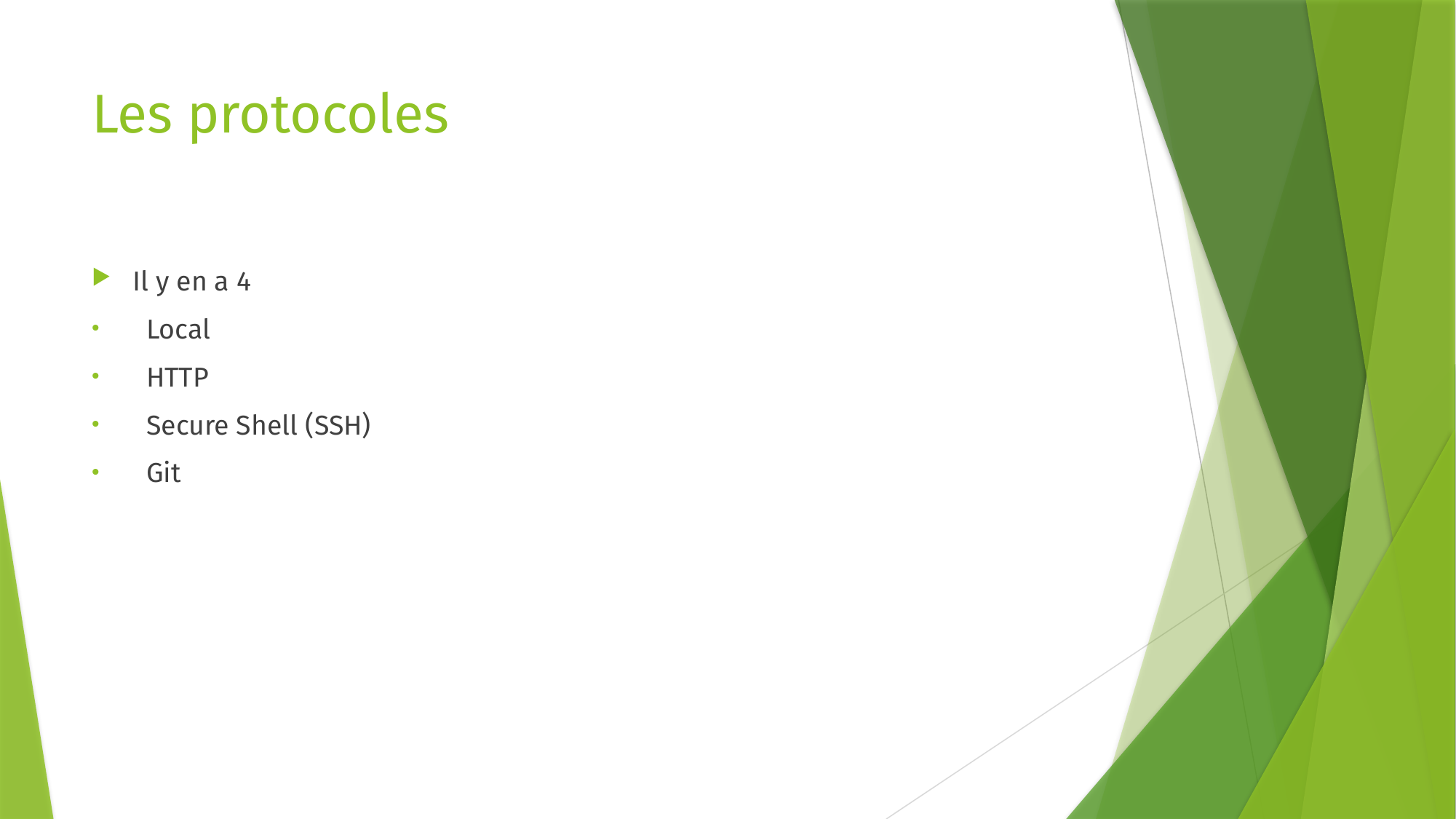

# Les protocoles
Il y en a 4
Local
HTTP
Secure Shell (SSH)
Git